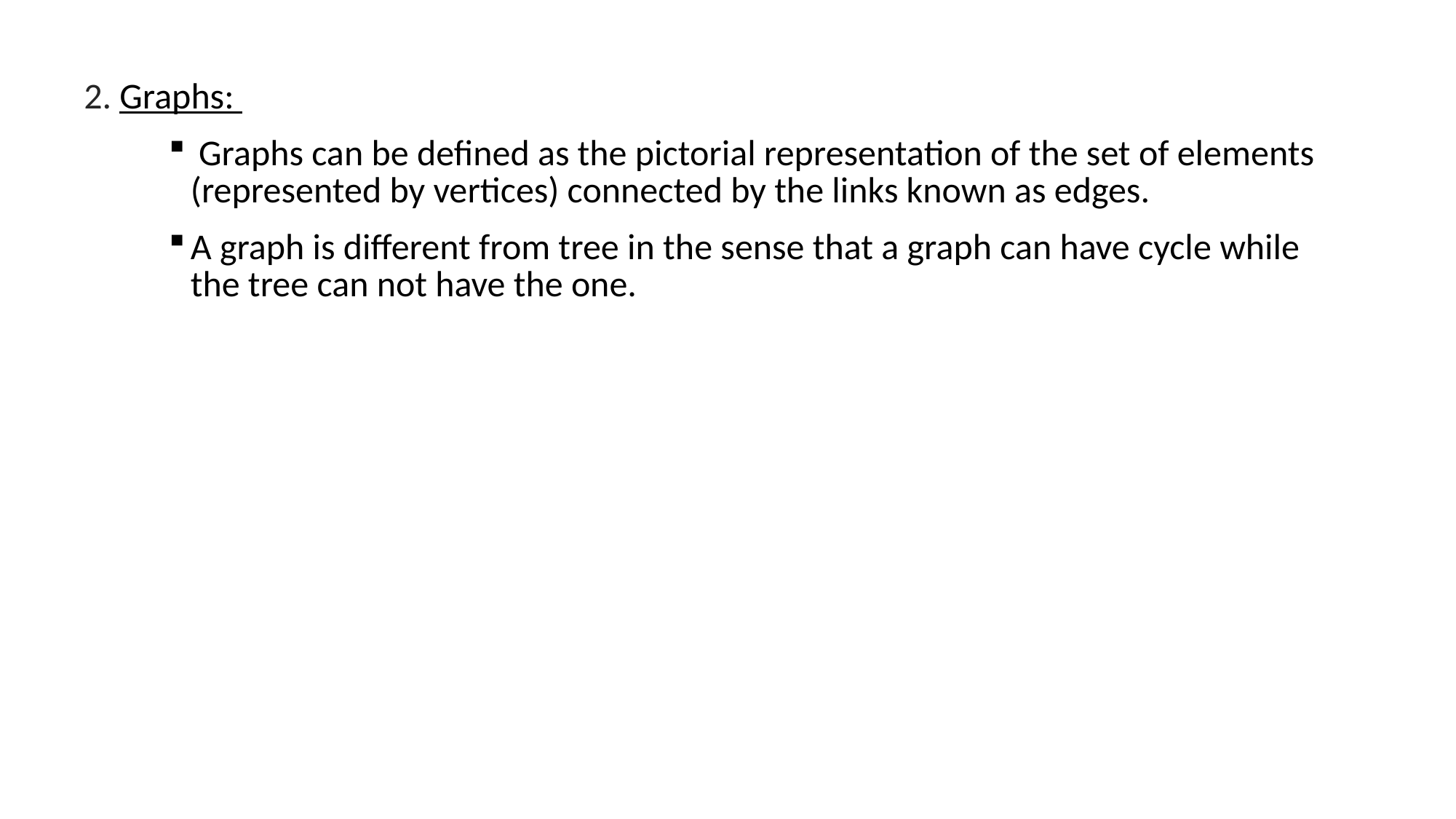

2. Graphs:
 Graphs can be defined as the pictorial representation of the set of elements (represented by vertices) connected by the links known as edges.
A graph is different from tree in the sense that a graph can have cycle while the tree can not have the one.